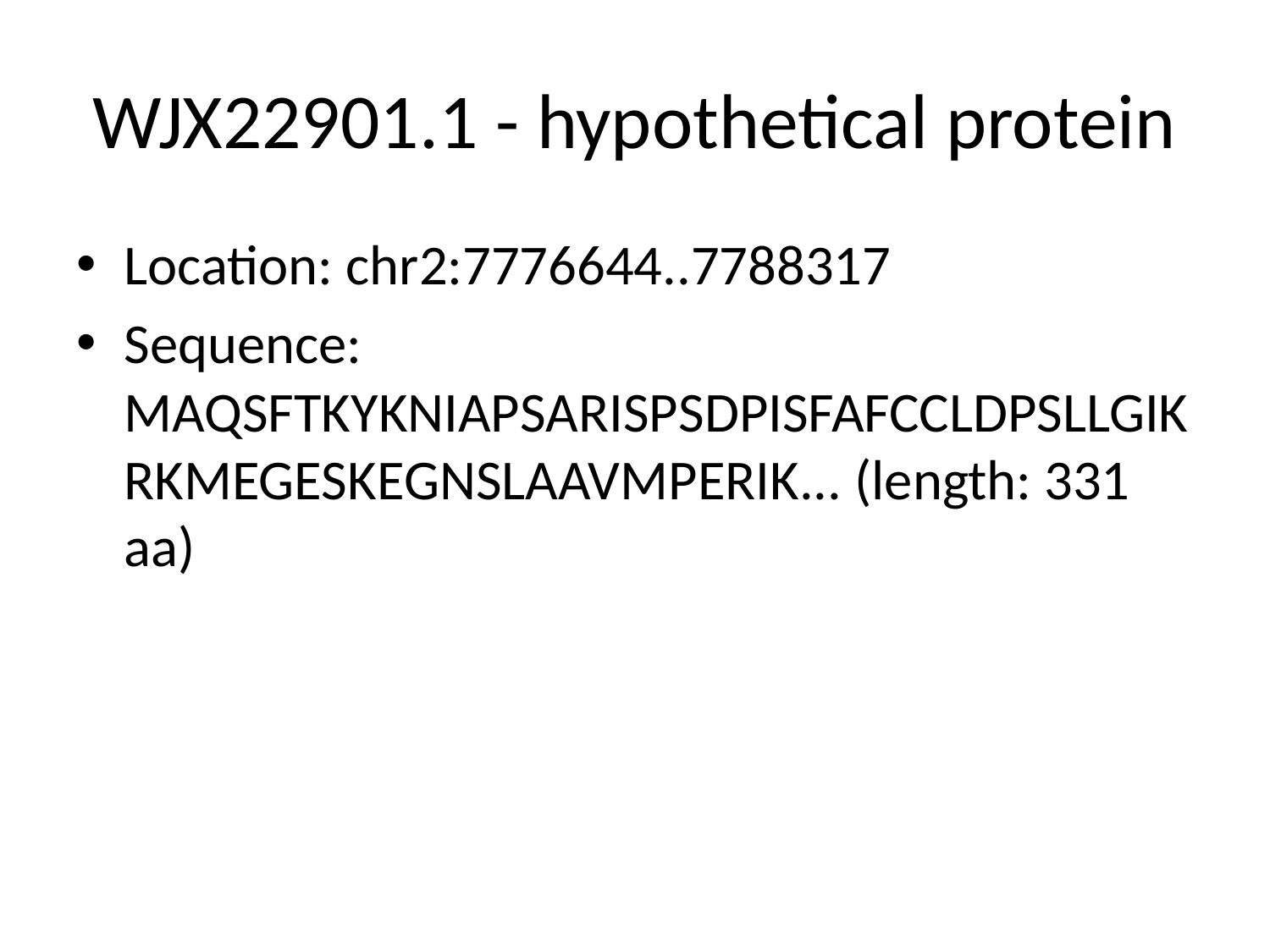

# WJX22901.1 - hypothetical protein
Location: chr2:7776644..7788317
Sequence: MAQSFTKYKNIAPSARISPSDPISFAFCCLDPSLLGIKRKMEGESKEGNSLAAVMPERIK... (length: 331 aa)